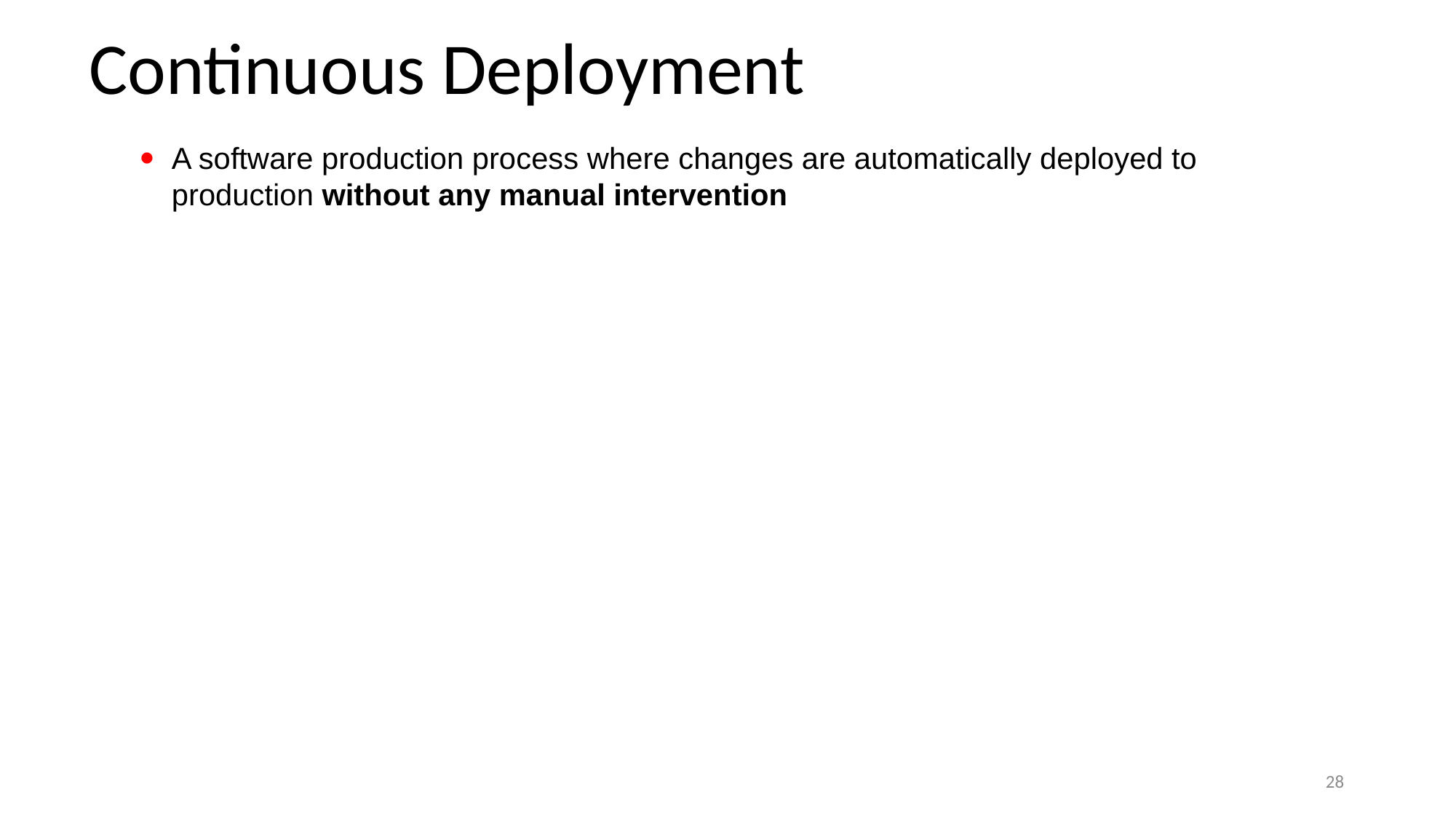

Continuous Deployment
A software production process where changes are automatically deployed to production without any manual intervention

(see addendums to lecture notes from DZone)
28